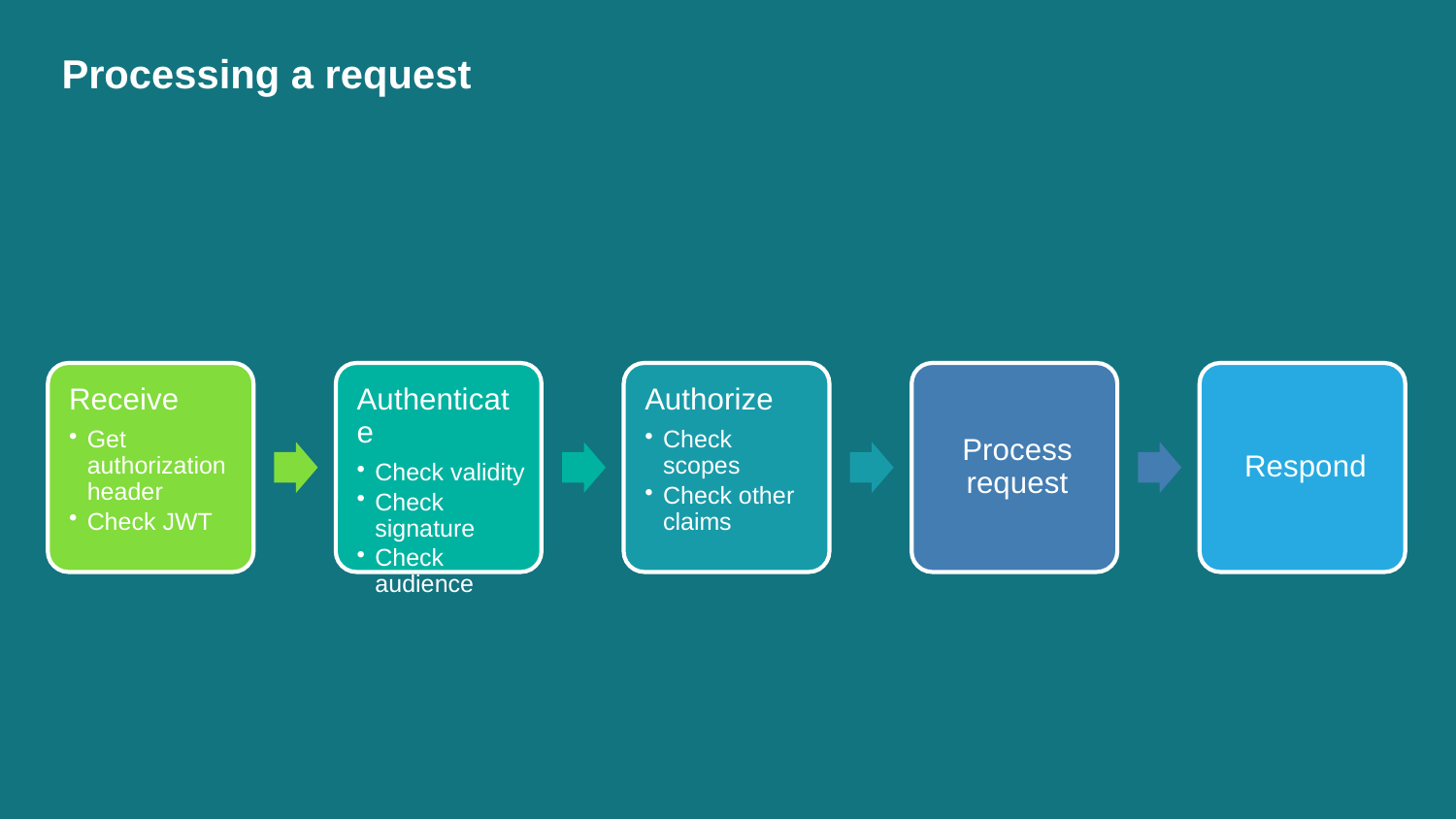

# Processing a request
Receive
Get authorization header
Check JWT

Authenticate
Check validity
Check signature
Check audience

Authorize
Check scopes
Check other claims

Process request

Respond